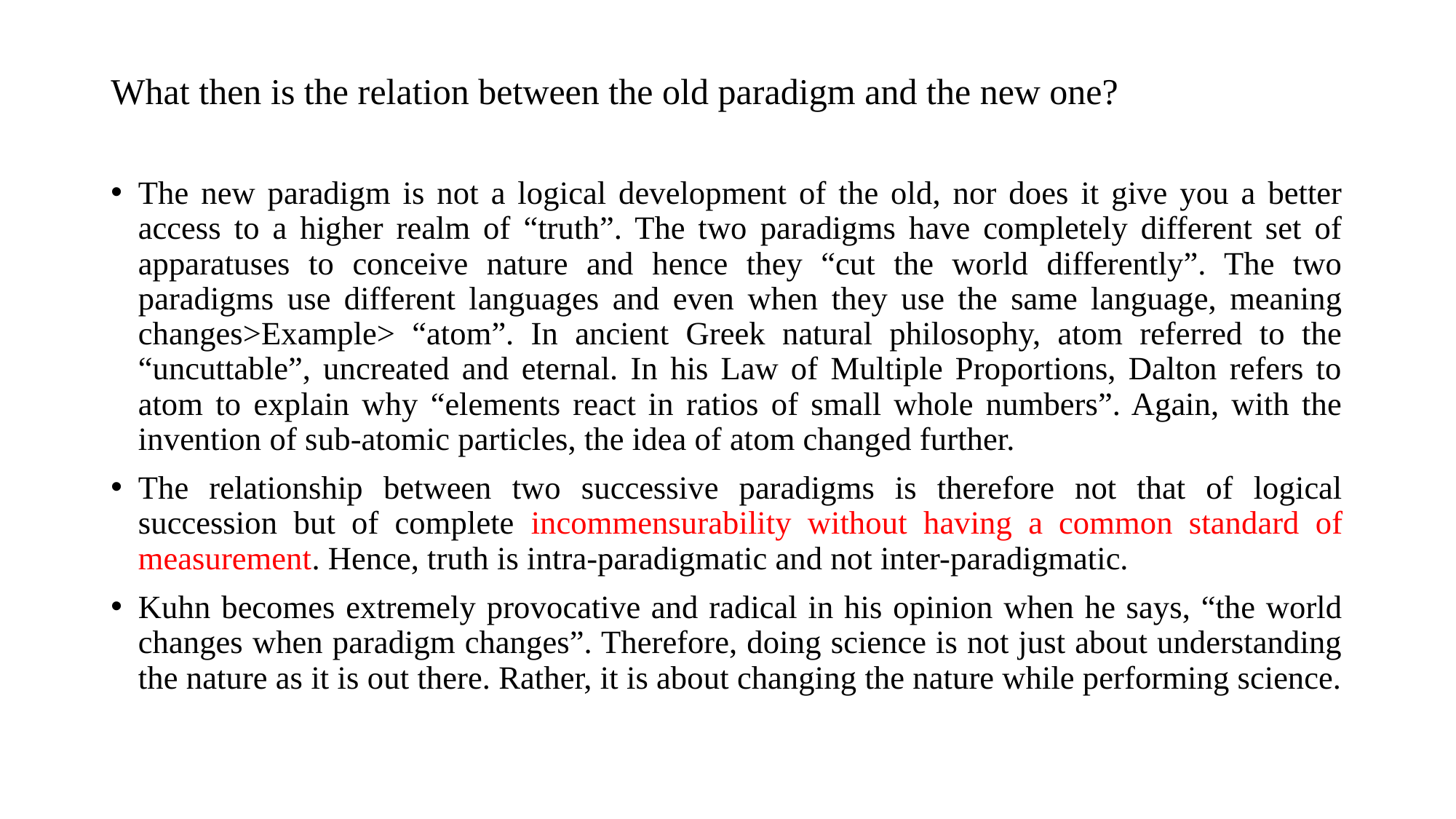

# What then is the relation between the old paradigm and the new one?
The new paradigm is not a logical development of the old, nor does it give you a better access to a higher realm of “truth”. The two paradigms have completely different set of apparatuses to conceive nature and hence they “cut the world differently”. The two paradigms use different languages and even when they use the same language, meaning changes>Example> “atom”. In ancient Greek natural philosophy, atom referred to the “uncuttable”, uncreated and eternal. In his Law of Multiple Proportions, Dalton refers to atom to explain why “elements react in ratios of small whole numbers”. Again, with the invention of sub-atomic particles, the idea of atom changed further.
The relationship between two successive paradigms is therefore not that of logical succession but of complete incommensurability without having a common standard of measurement. Hence, truth is intra-paradigmatic and not inter-paradigmatic.
Kuhn becomes extremely provocative and radical in his opinion when he says, “the world changes when paradigm changes”. Therefore, doing science is not just about understanding the nature as it is out there. Rather, it is about changing the nature while performing science.